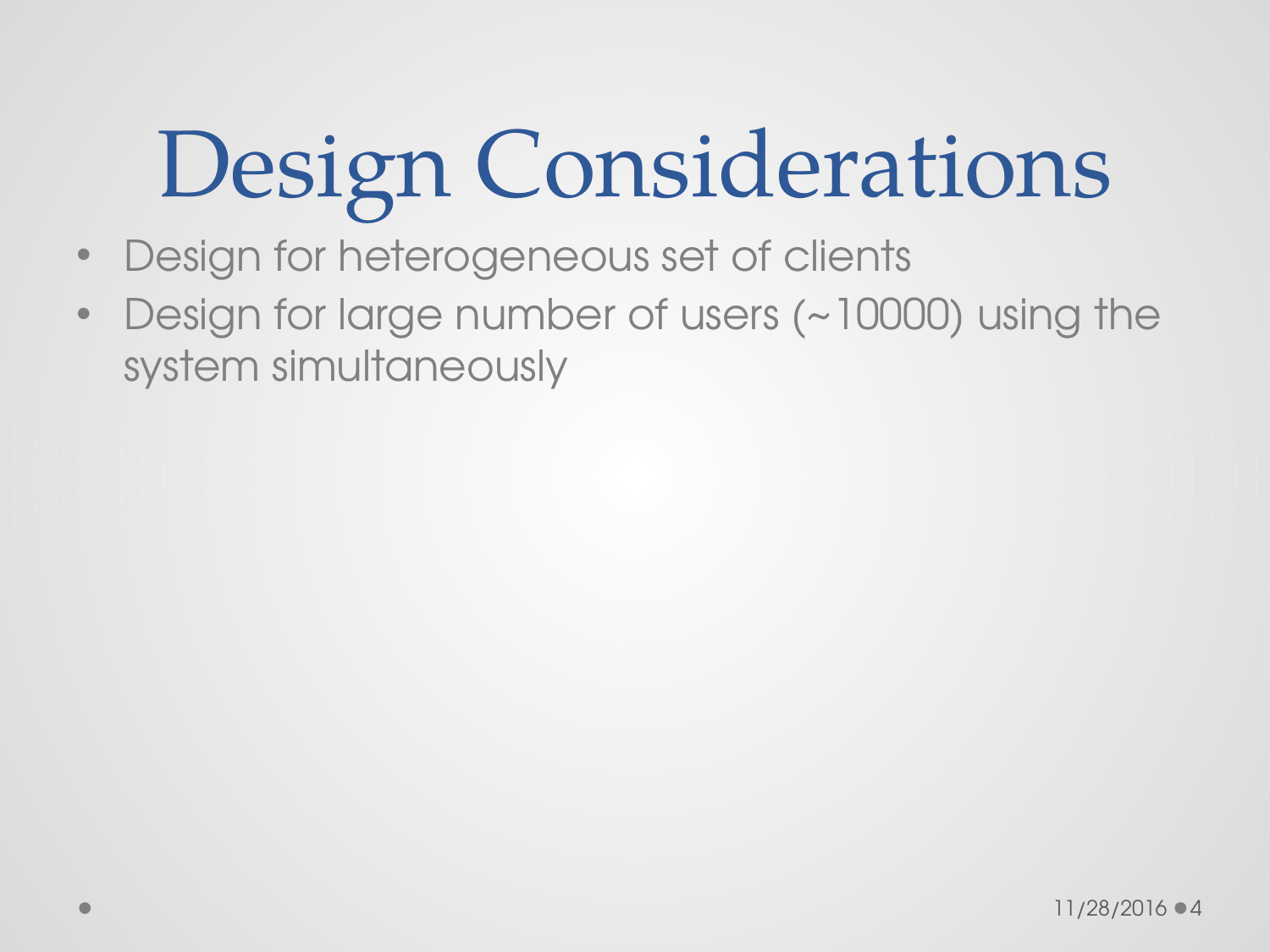

# Design Considerations
Design for heterogeneous set of clients
Design for large number of users (~10000) using the system simultaneously

11/28/2016
4